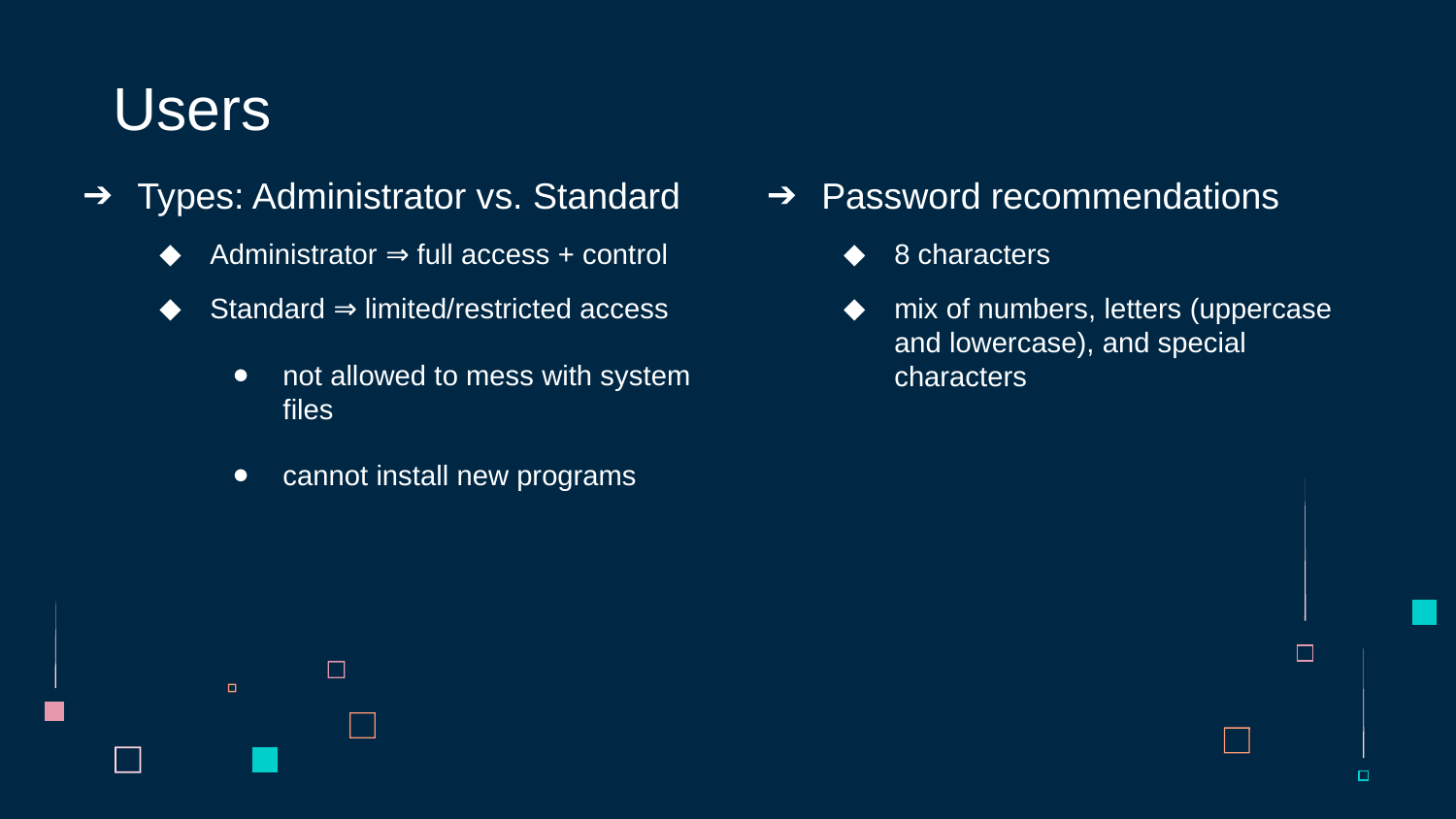

# Users
Types: Administrator vs. Standard
Administrator ⇒ full access + control
Standard ⇒ limited/restricted access
not allowed to mess with system files
cannot install new programs

Password recommendations
8 characters
mix of numbers, letters (uppercase and lowercase), and special characters